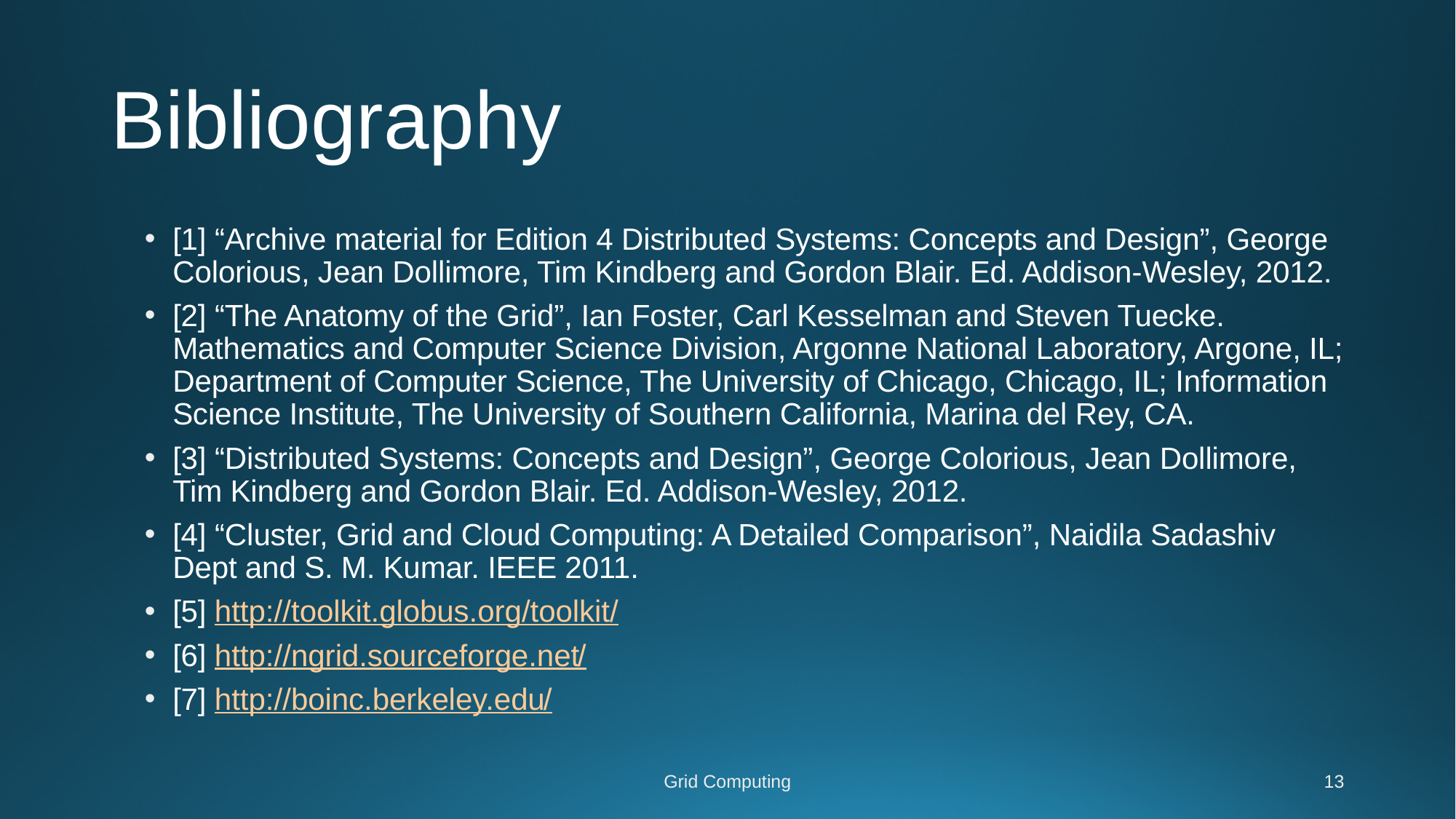

# Bibliography
[1] “Archive material for Edition 4 Distributed Systems: Concepts and Design”, George Colorious, Jean Dollimore, Tim Kindberg and Gordon Blair. Ed. Addison-Wesley, 2012.
[2] “The Anatomy of the Grid”, Ian Foster, Carl Kesselman and Steven Tuecke. Mathematics and Computer Science Division, Argonne National Laboratory, Argone, IL; Department of Computer Science, The University of Chicago, Chicago, IL; Information Science Institute, The University of Southern California, Marina del Rey, CA.
[3] “Distributed Systems: Concepts and Design”, George Colorious, Jean Dollimore, Tim Kindberg and Gordon Blair. Ed. Addison-Wesley, 2012.
[4] “Cluster, Grid and Cloud Computing: A Detailed Comparison”, Naidila Sadashiv Dept and S. M. Kumar. IEEE 2011.
[5] http://toolkit.globus.org/toolkit/
[6] http://ngrid.sourceforge.net/
[7] http://boinc.berkeley.edu/

Grid Computing
13